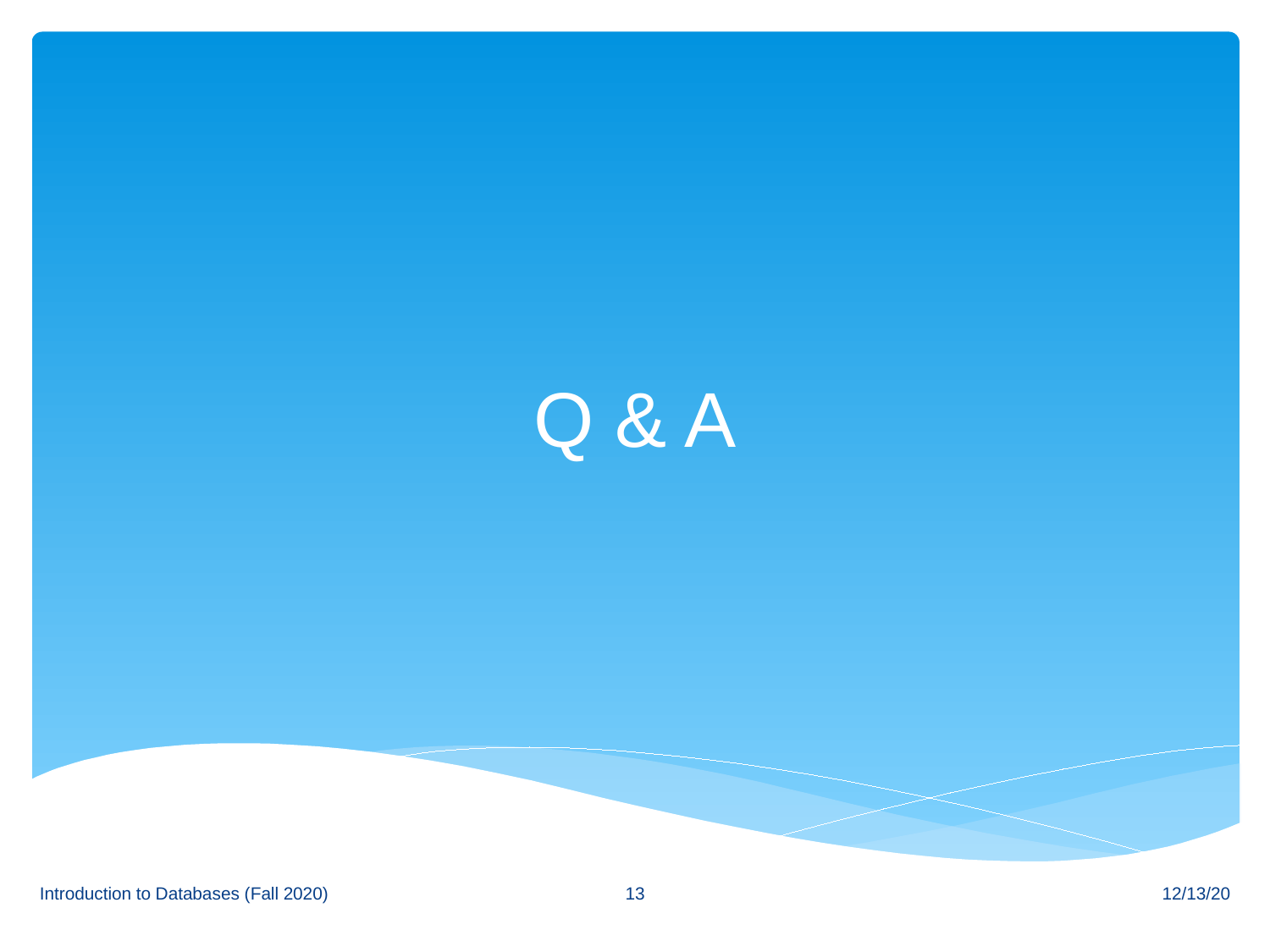

# Q & A
13
Introduction to Databases (Fall 2020)
12/13/20